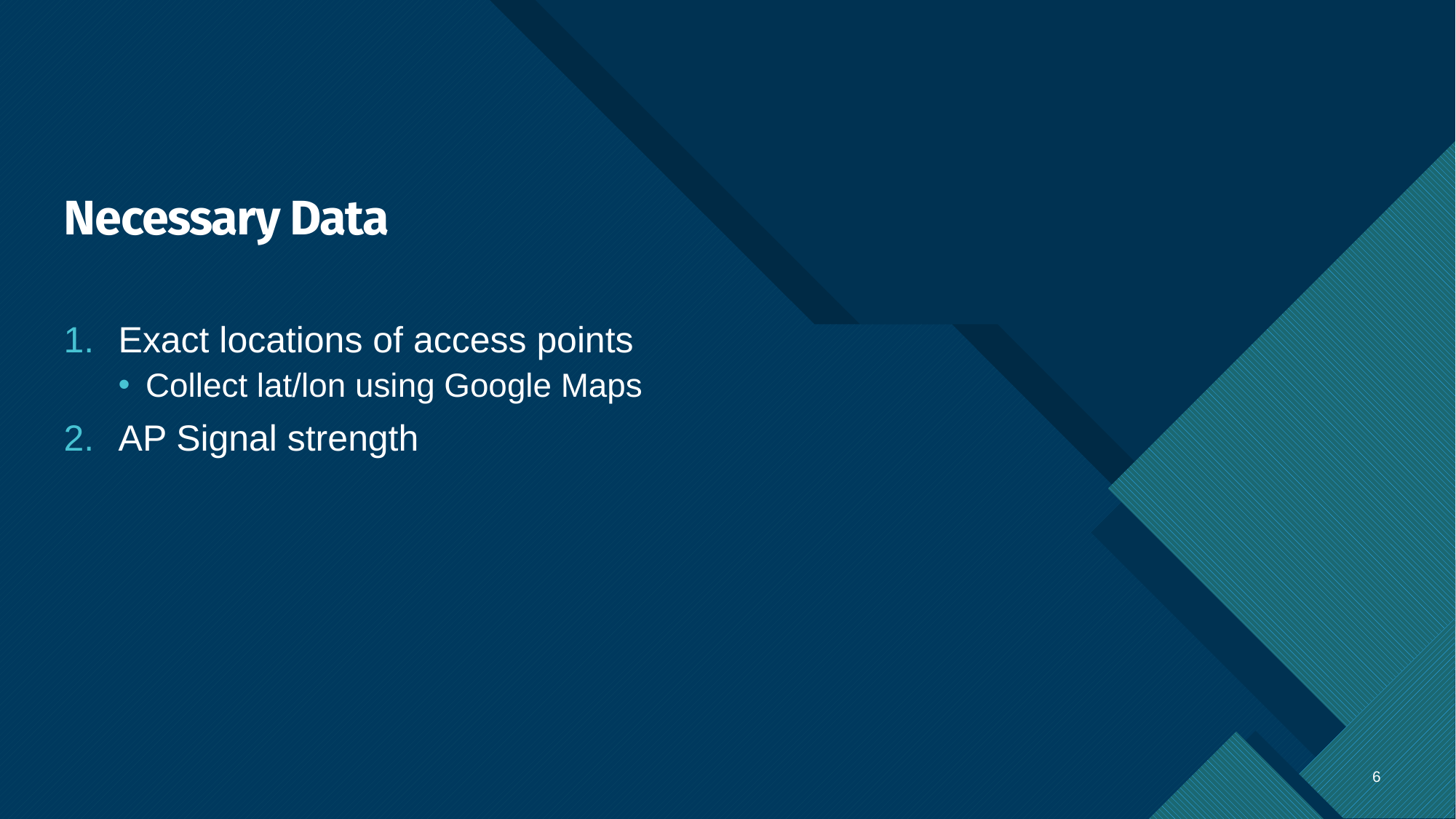

# Necessary Data
Exact locations of access points
Collect lat/lon using Google Maps
AP Signal strength

6